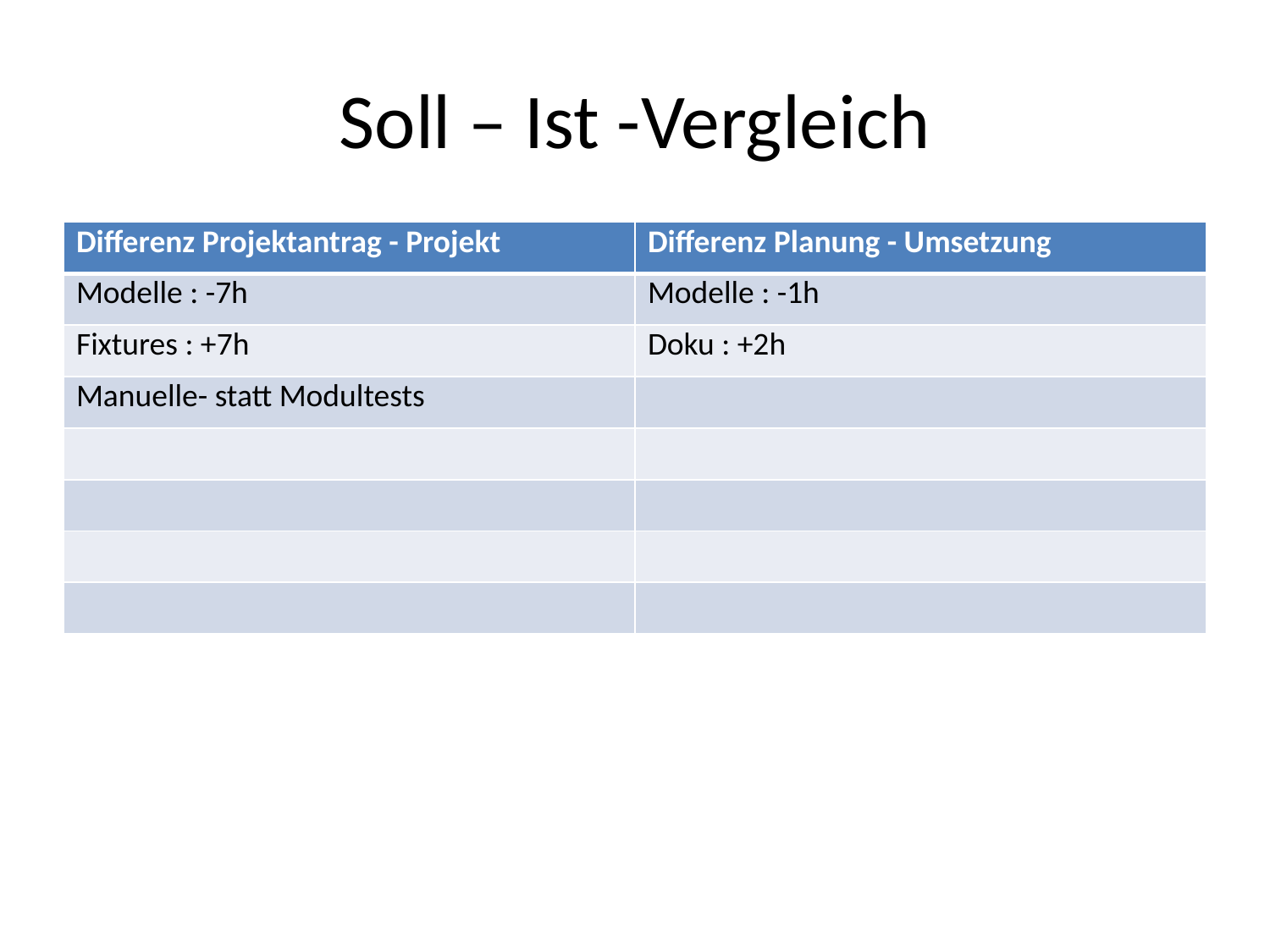

# Soll – Ist -Vergleich
| Differenz Projektantrag - Projekt | Differenz Planung - Umsetzung |
| --- | --- |
| Modelle : -7h | Modelle : -1h |
| Fixtures : +7h | Doku : +2h |
| Manuelle- statt Modultests |  |
|  |  |
|  |  |
|  |  |
|  |  |